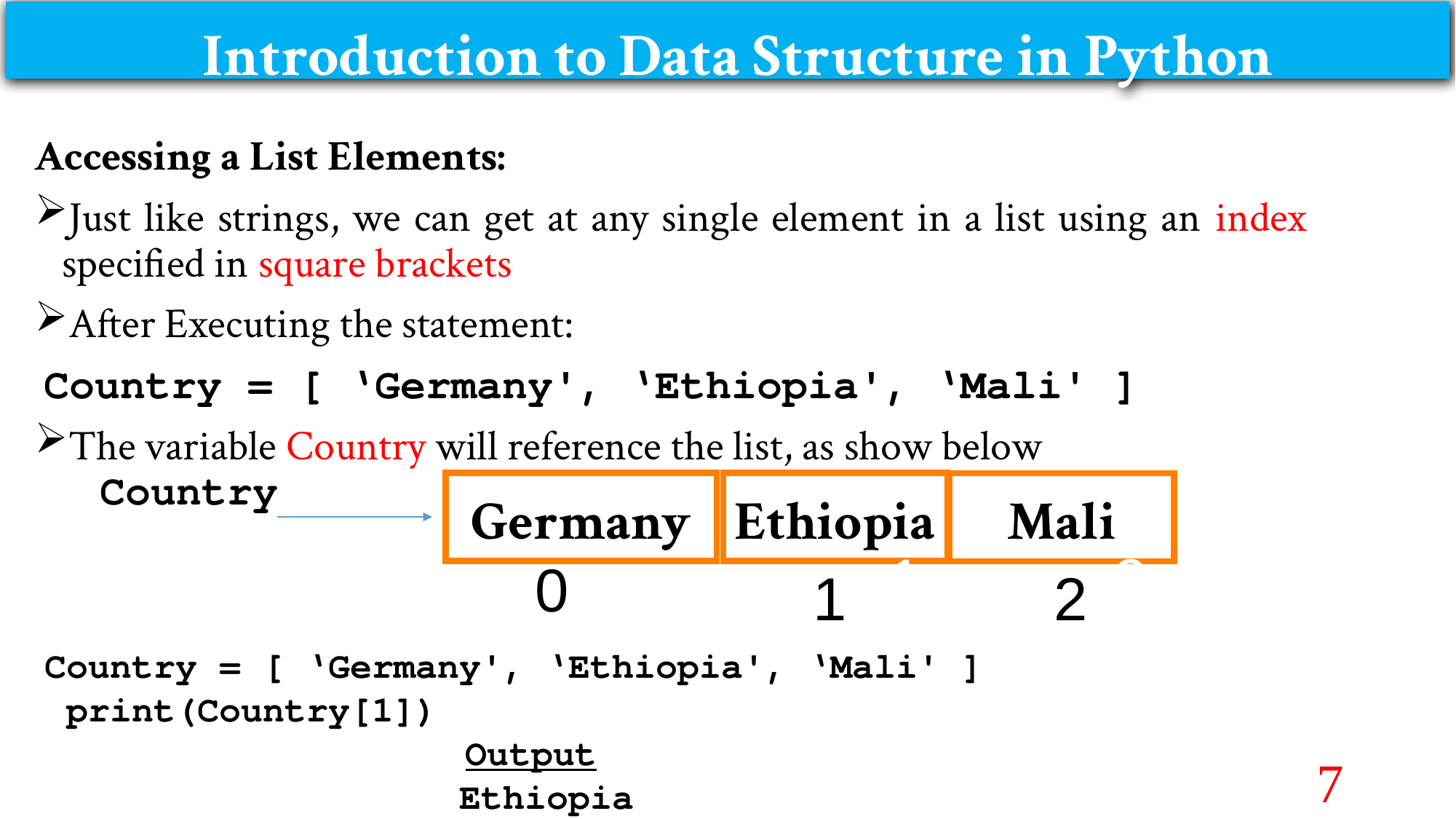

Introduction to Data Structure in Python
Accessing a List Elements:
Just like strings, we can get at any single element in a list using an index specified in square brackets
After Executing the statement:
 Country = [ ‘Germany', ‘Ethiopia', ‘Mali' ]
The variable Country will reference the list, as show below
    Country

Germany
Ethiopia
Mali
1
2
0
1
2
0
Country = [ ‘Germany', ‘Ethiopia', ‘Mali' ]
 print(Country[1])
Output
                   Ethiopia
>>>
7